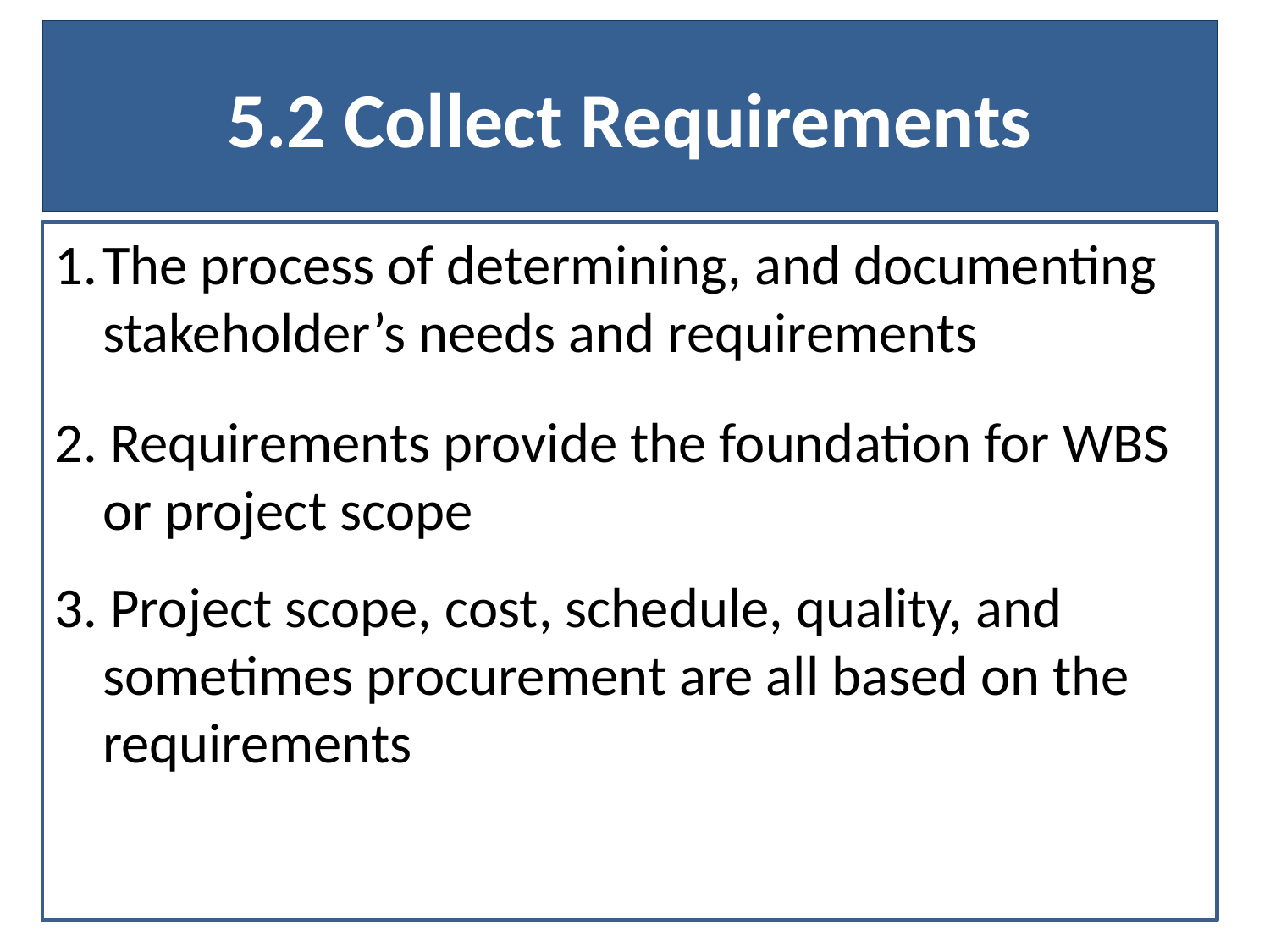

# 5.2 Collect Requirements
The process of determining, and documenting stakeholder’s needs and requirements

2. Requirements provide the foundation for WBS or project scope

3. Project scope, cost, schedule, quality, and sometimes procurement are all based on the requirements